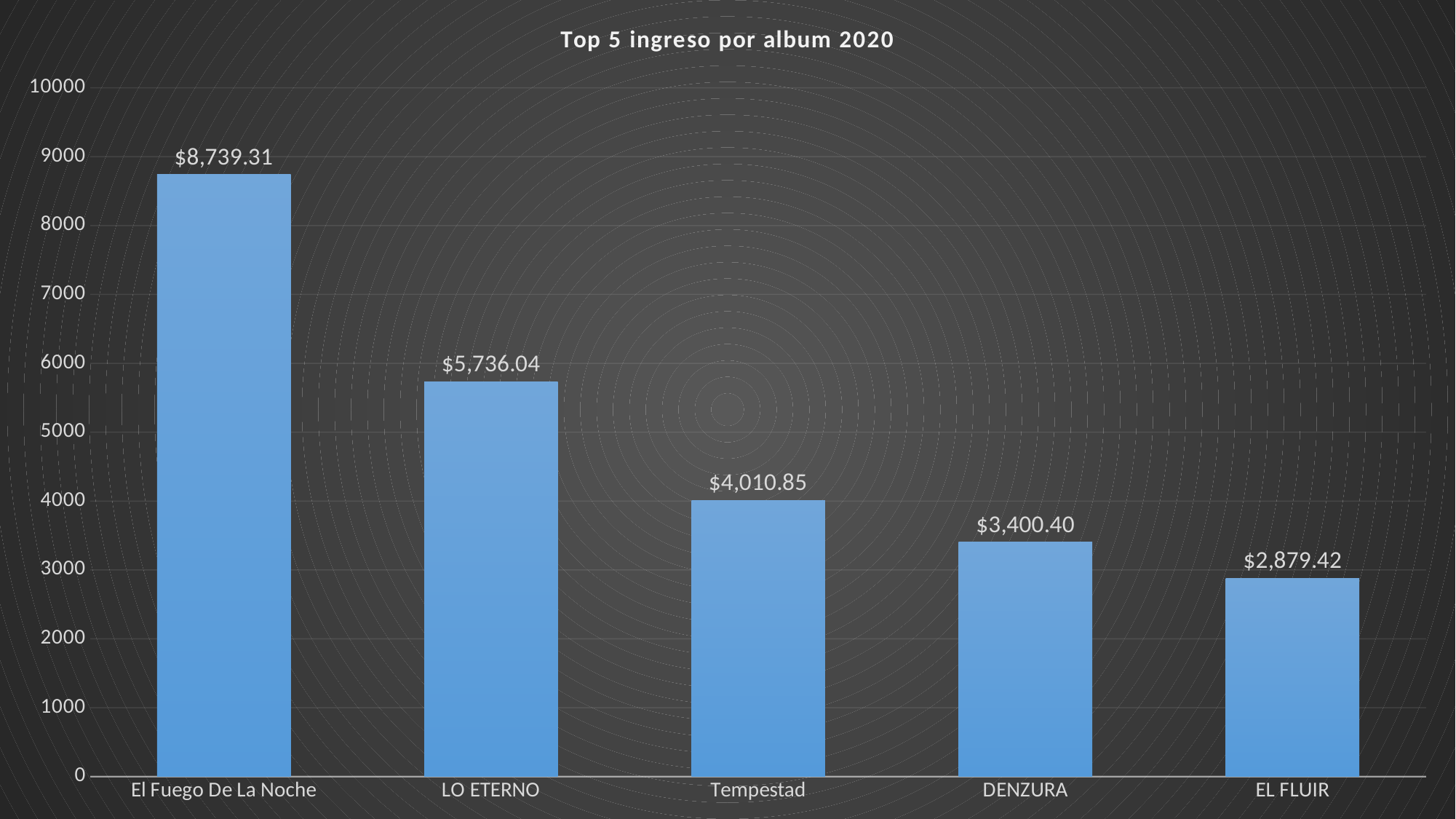

### Chart: Top 5 ingreso por album 2020

| Category | Total por album |
|---|---|
| El Fuego De La Noche | 8739.310293828126 |
| LO ETERNO | 5736.043696554166 |
| Tempestad | 4010.8545463192027 |
| DENZURA | 3400.4001349121204 |
| EL FLUIR | 2879.416294369734 |